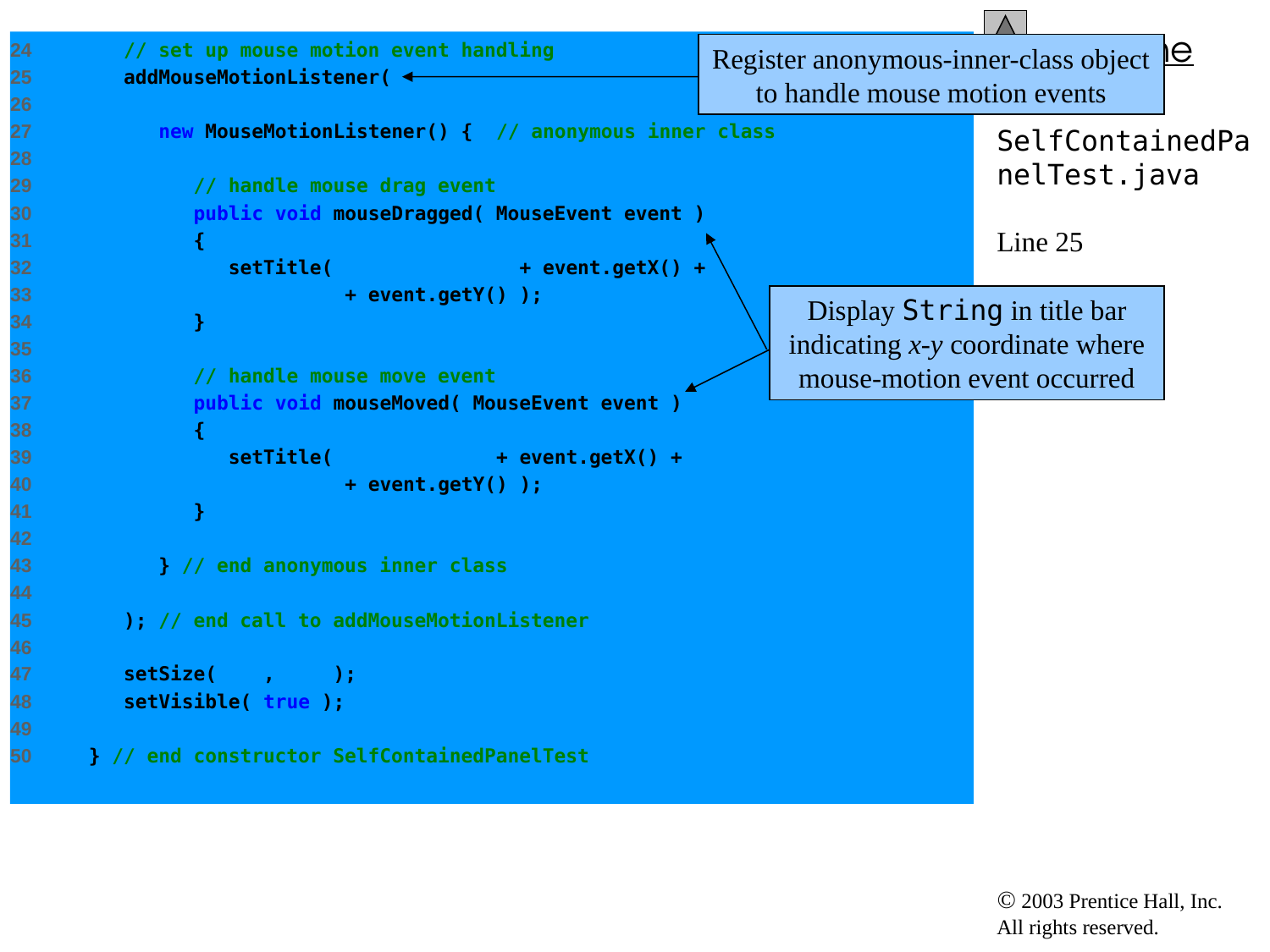

95
24          // set up mouse motion event handling
25          addMouseMotionListener(
26
27             new MouseMotionListener() {  // anonymous inner class
28
29                // handle mouse drag event
30                public void mouseDragged( MouseEvent event )
31                {
32                   setTitle( "Dragging: x=" + event.getX() +
33                      "; y=" + event.getY() );
34                }
35
36                // handle mouse move event
37                public void mouseMoved( MouseEvent event )
38                {
39                   setTitle( "Moving: x=" + event.getX() +
40                      "; y=" + event.getY() );
41                }
42
43             } // end anonymous inner class
44
45          ); // end call to addMouseMotionListener
46
47          setSize( 300, 200 );
48          setVisible( true );
49
50       } // end constructor SelfContainedPanelTest

Register anonymous-inner-class object to handle mouse motion events

# SelfContainedPanelTest.java Line 25 Lines 30-41

Display String in title bar indicating x-y coordinate where mouse-motion event occurred